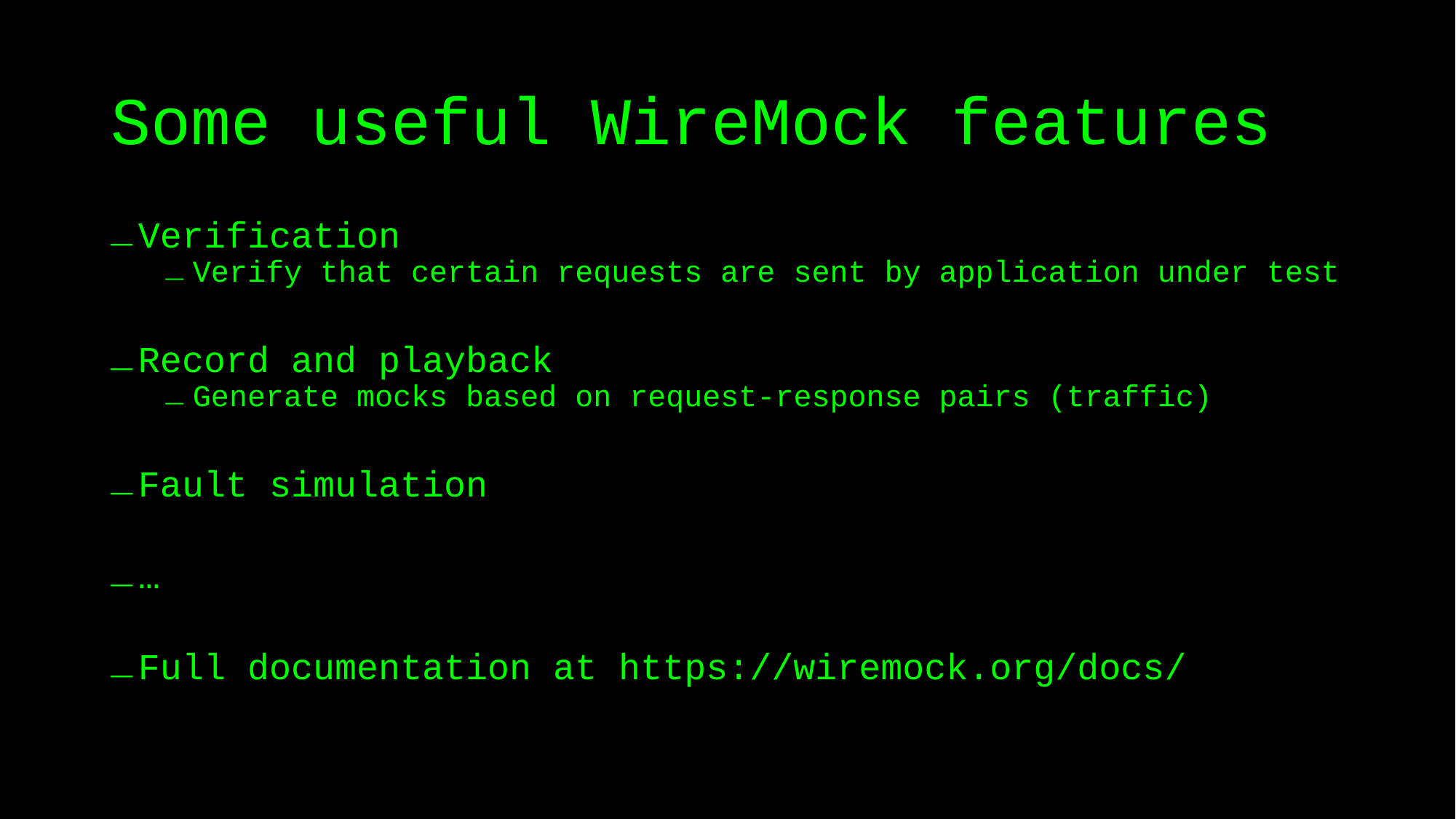

# Some useful WireMock features
Verification
Verify that certain requests are sent by application under test

Record and playback
Generate mocks based on request-response pairs (traffic)

Fault simulation

…

Full documentation at https://wiremock.org/docs/